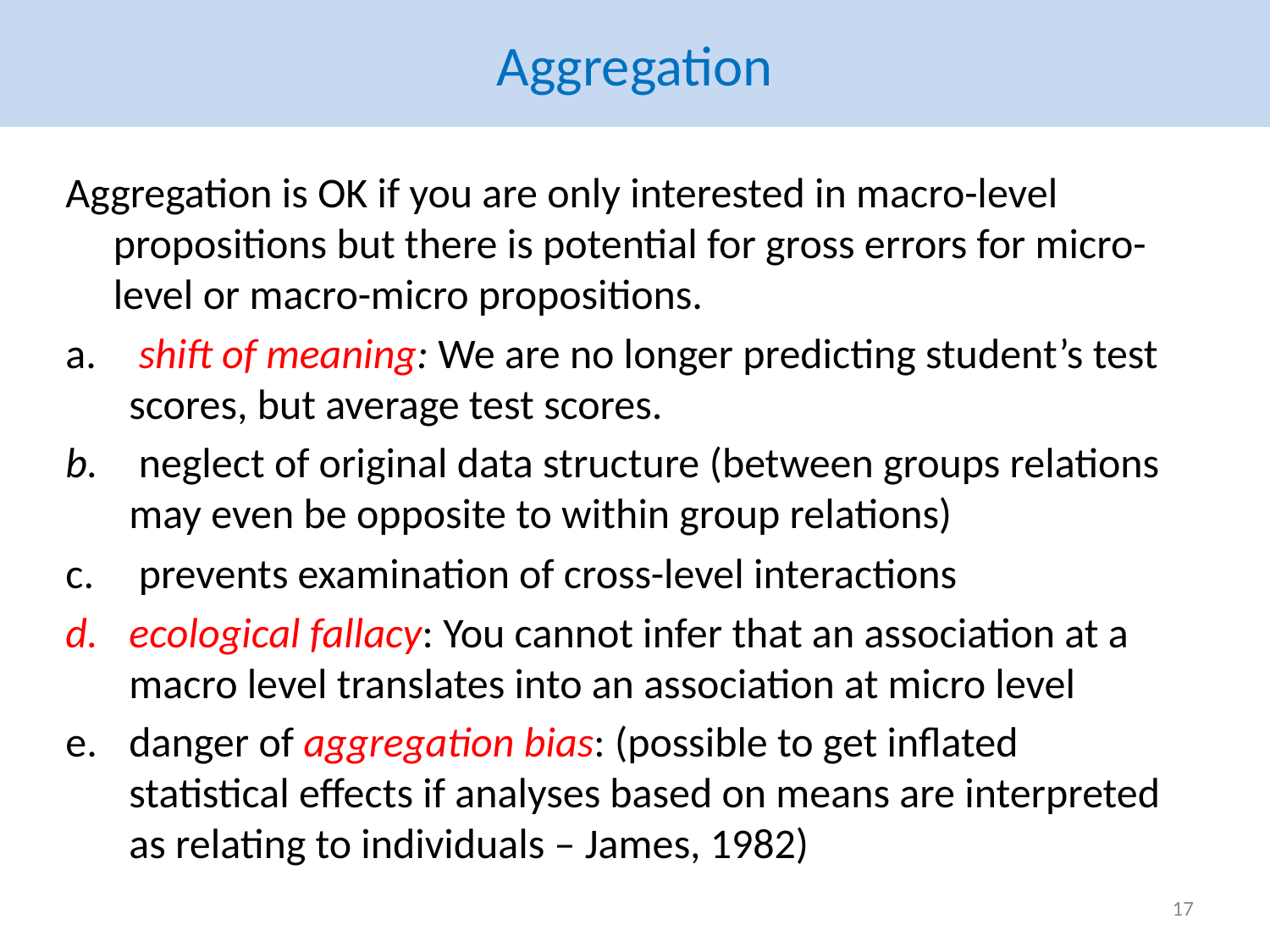

# Aggregation
Aggregation is OK if you are only interested in macro-level propositions but there is potential for gross errors for micro-level or macro-micro propositions.
 shift of meaning: We are no longer predicting student’s test scores, but average test scores.
 neglect of original data structure (between groups relations may even be opposite to within group relations)
 prevents examination of cross-level interactions
ecological fallacy: You cannot infer that an association at a macro level translates into an association at micro level
danger of aggregation bias: (possible to get inflated statistical effects if analyses based on means are interpreted as relating to individuals – James, 1982)
17